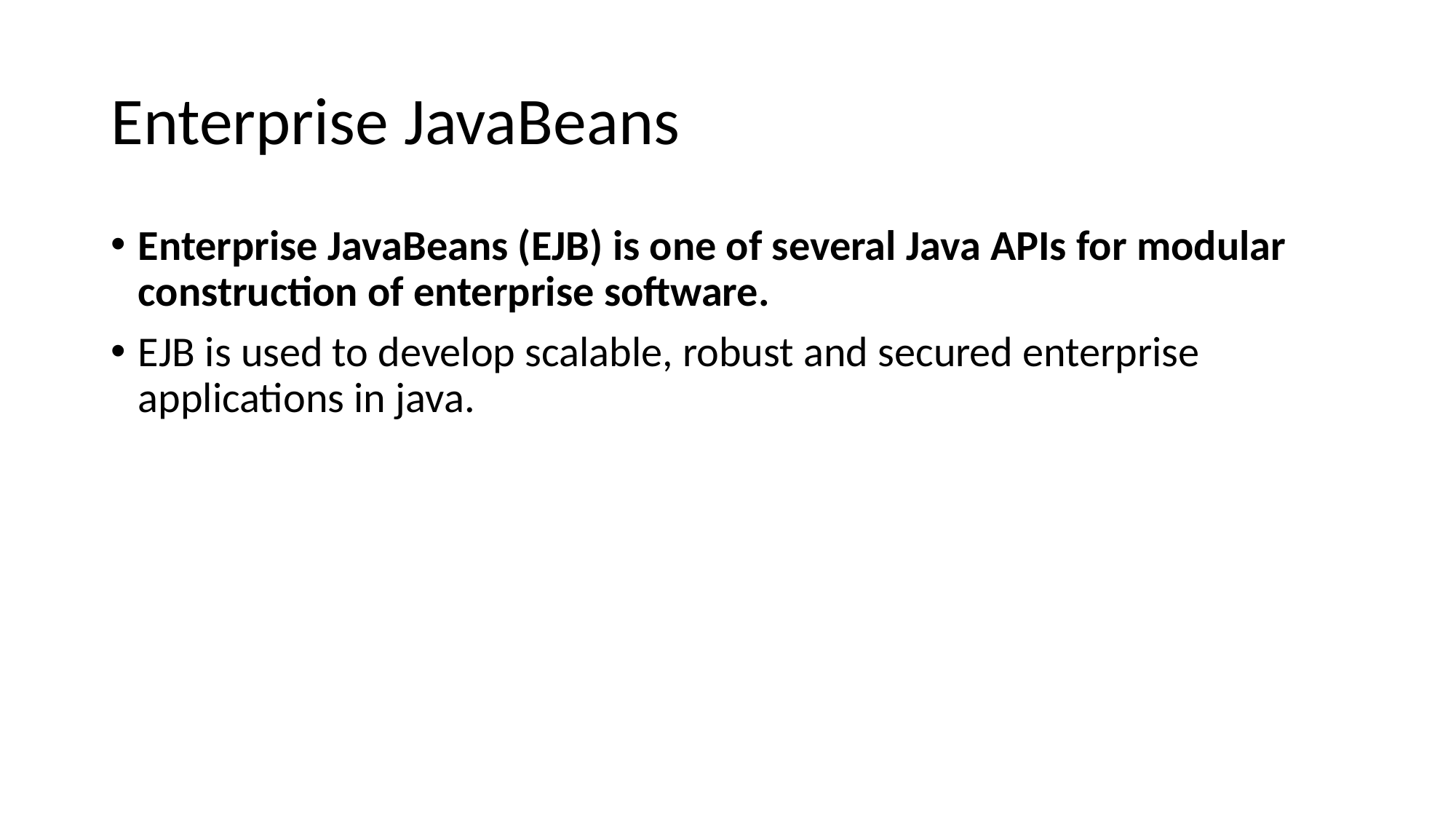

# Enterprise JavaBeans
Enterprise JavaBeans (EJB) is one of several Java APIs for modular construction of enterprise software.
EJB is used to develop scalable, robust and secured enterprise applications in java.